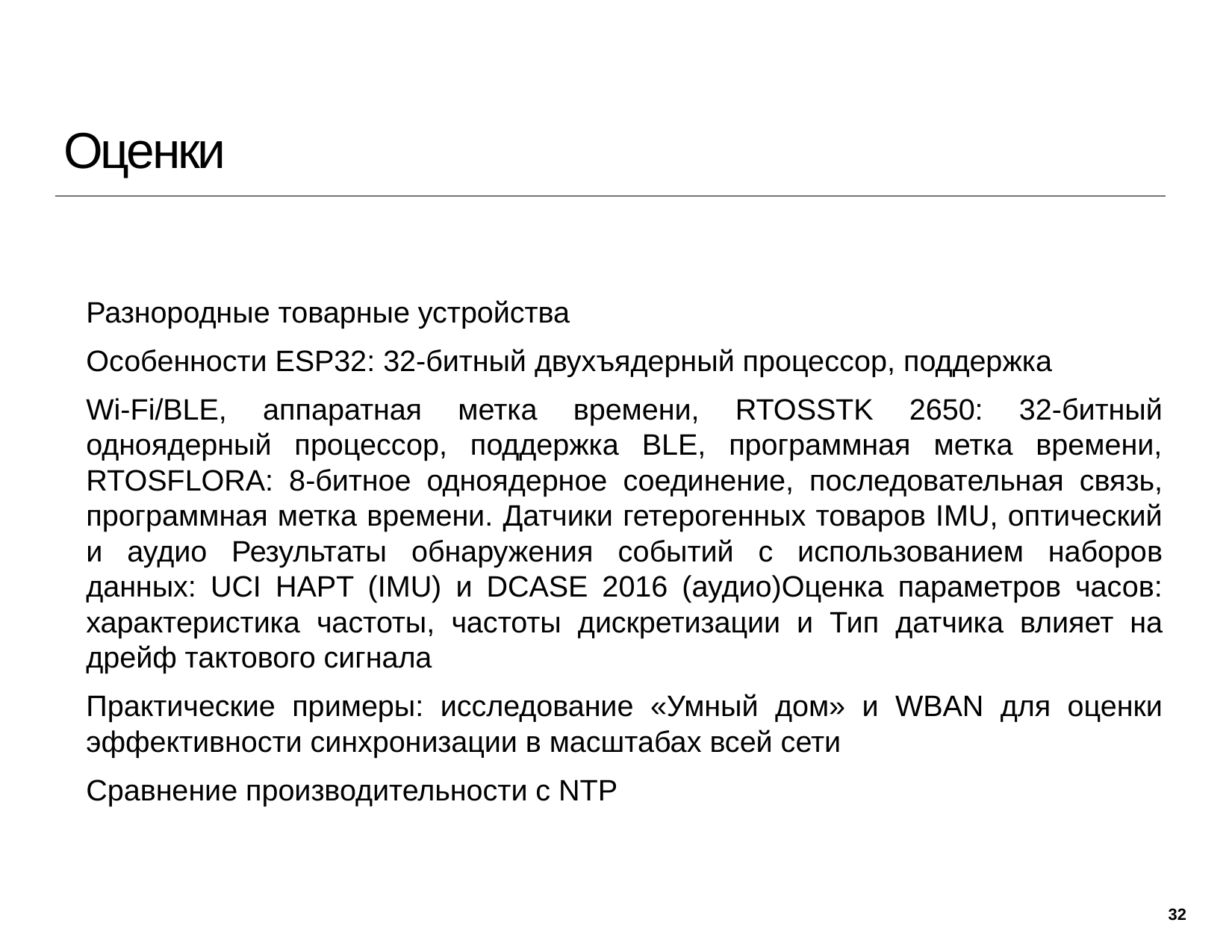

# Оценки
Разнородные товарные устройства
Особенности ESP32: 32-битный двухъядерный процессор, поддержка
Wi-Fi/BLE, аппаратная метка времени, RTOSSTK 2650: 32-битный одноядерный процессор, поддержка BLE, программная метка времени, RTOSFLORA: 8-битное одноядерное соединение, последовательная связь, программная метка времени. Датчики гетерогенных товаров IMU, оптический и аудио Результаты обнаружения событий с использованием наборов данных: UCI HAPT (IMU) и DCASE 2016 (аудио)Оценка параметров часов: характеристика частоты, частоты дискретизации и Тип датчика влияет на дрейф тактового сигнала
Практические примеры: исследование «Умный дом» и WBAN для оценки эффективности синхронизации в масштабах всей сети
Сравнение производительности с NTP
32